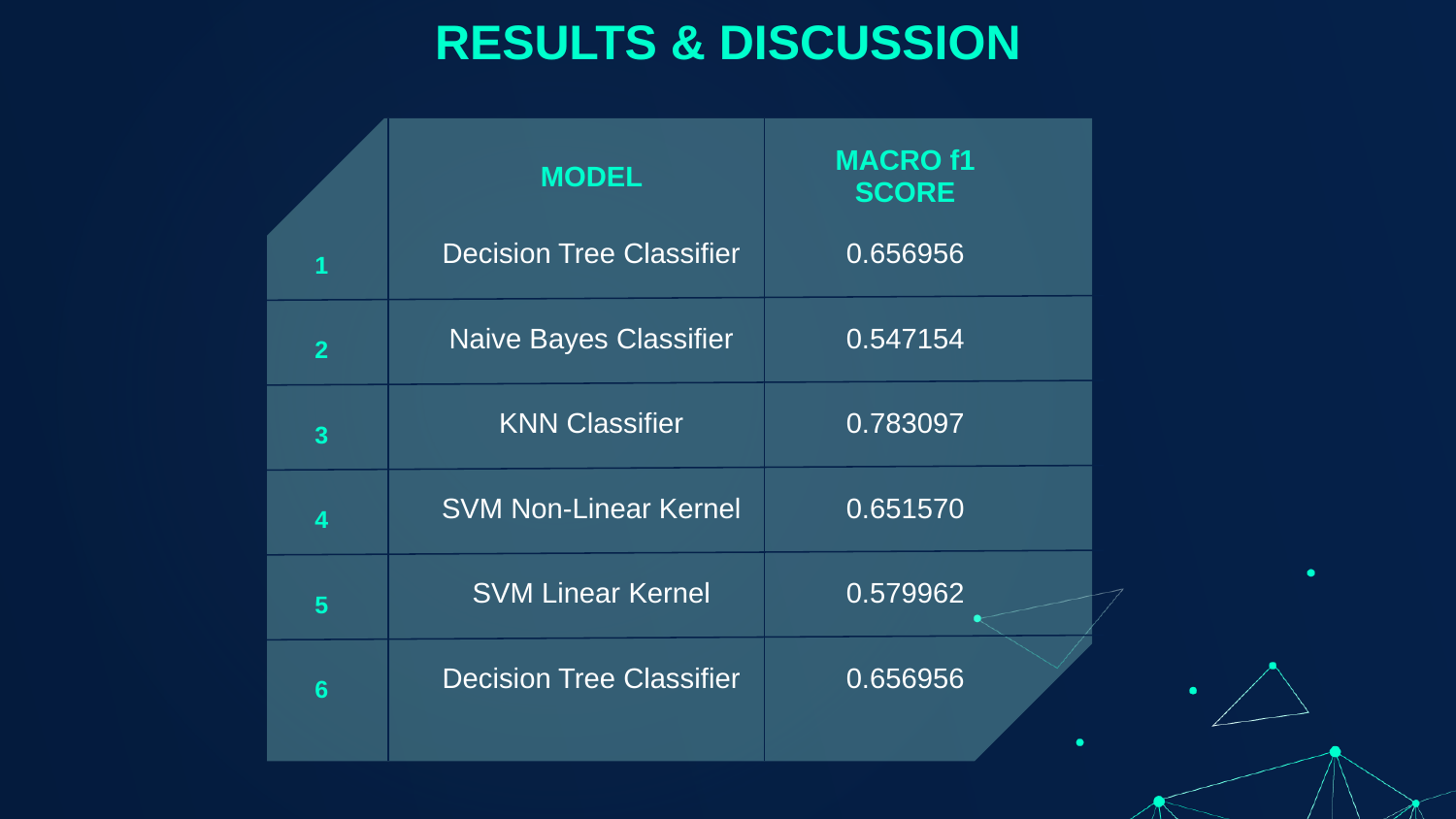

# RESULTS & DISCUSSION

|  | MODEL | MACRO f1 SCORE |
| --- | --- | --- |
| 1 | Decision Tree Classifier | 0.656956 |
| 2 | Naive Bayes Classifier | 0.547154 |
| 3 | KNN Classifier | 0.783097 |
| 4 | SVM Non-Linear Kernel | 0.651570 |
| 5 | SVM Linear Kernel | 0.579962 |
| 6 | Decision Tree Classifier | 0.656956 |